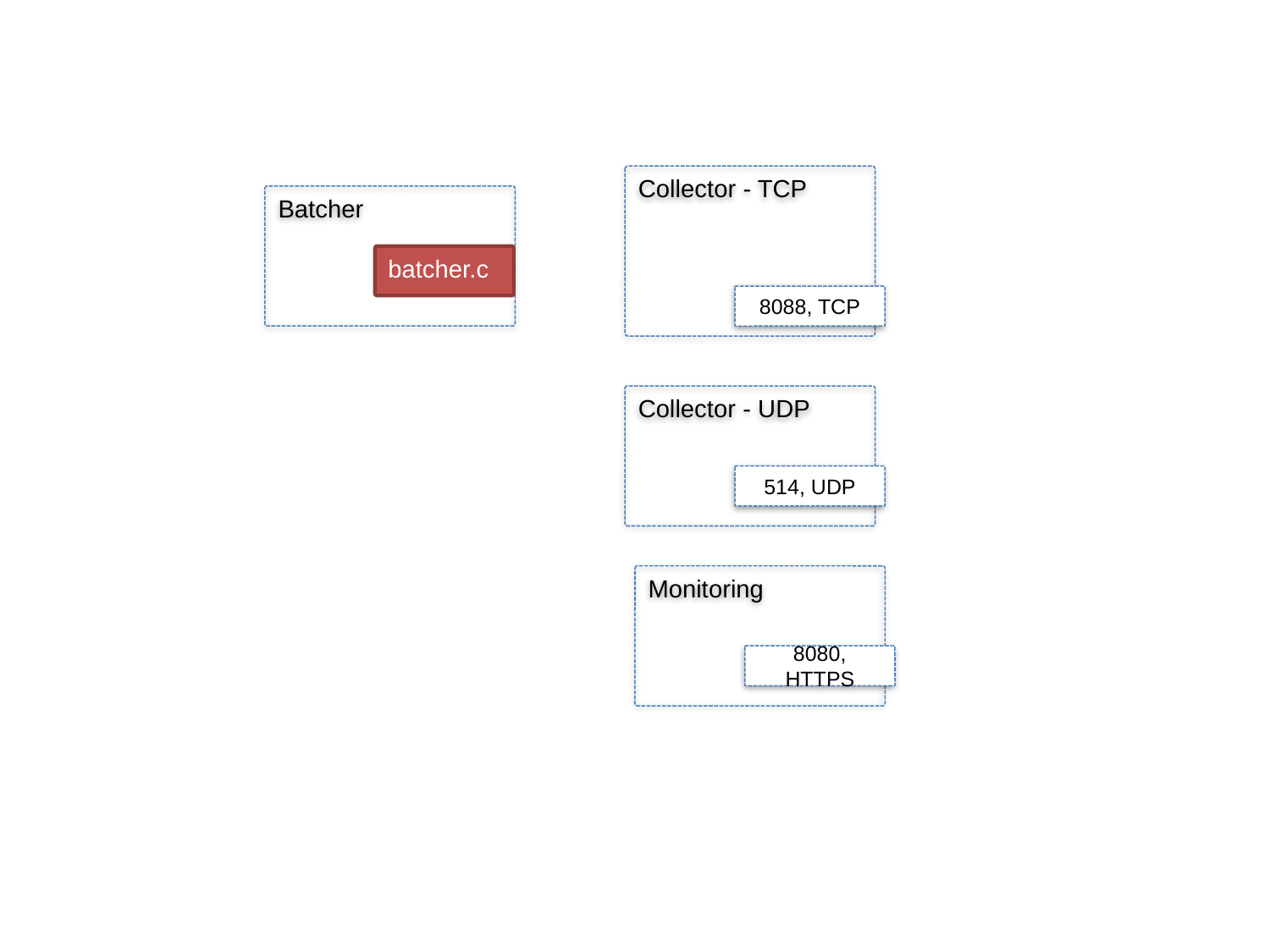

Collector - TCP
Batcher
batcher.c
8088, TCP
Collector - UDP
514, UDP
Monitoring
8080, HTTPS